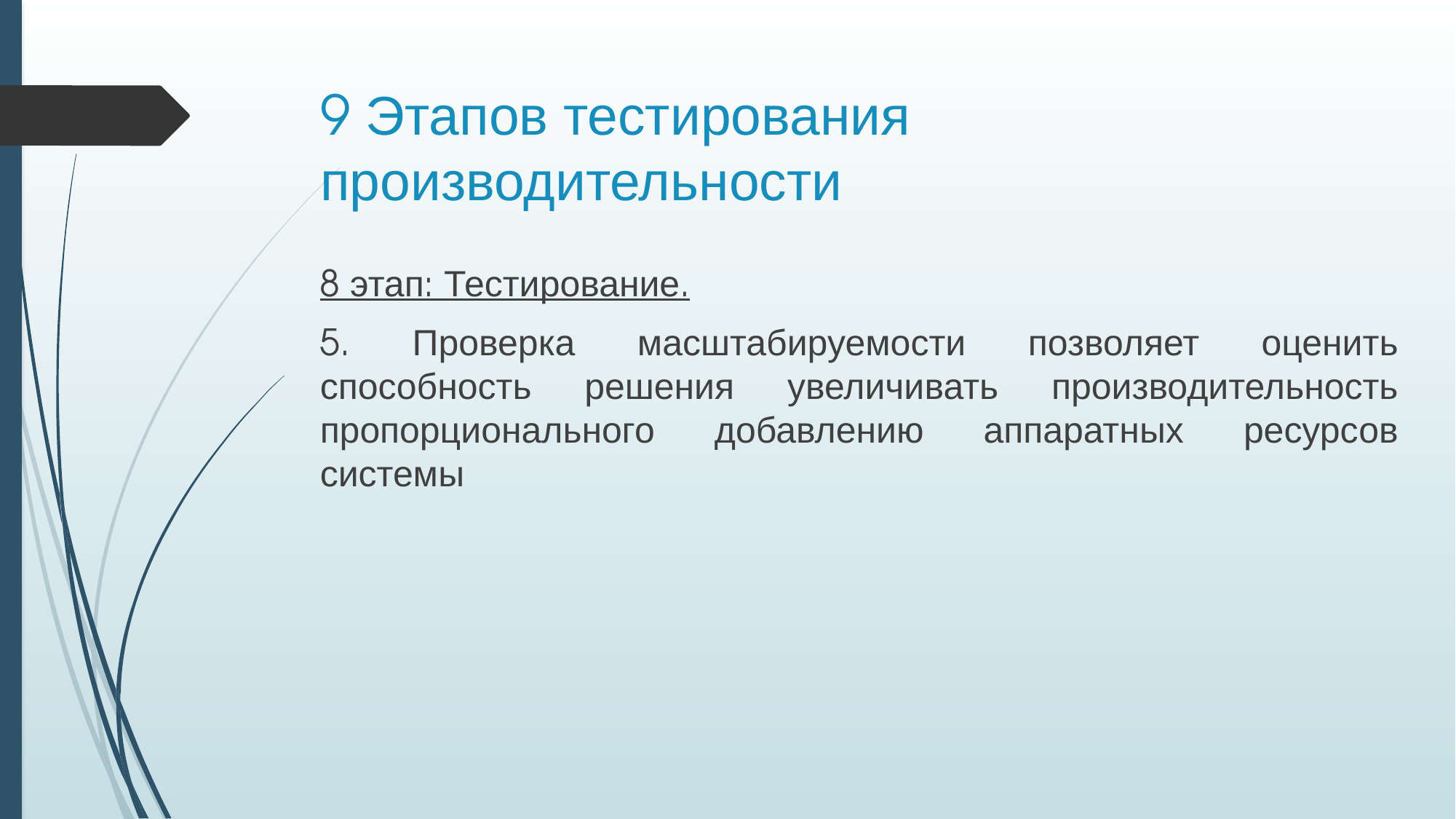

# 9 Этапов тестирования производительности
8 этап: Тестирование.
5. Проверка масштабируемости позволяет оценить способность решения увеличивать производительность пропорционального добавлению аппаратных ресурсов системы